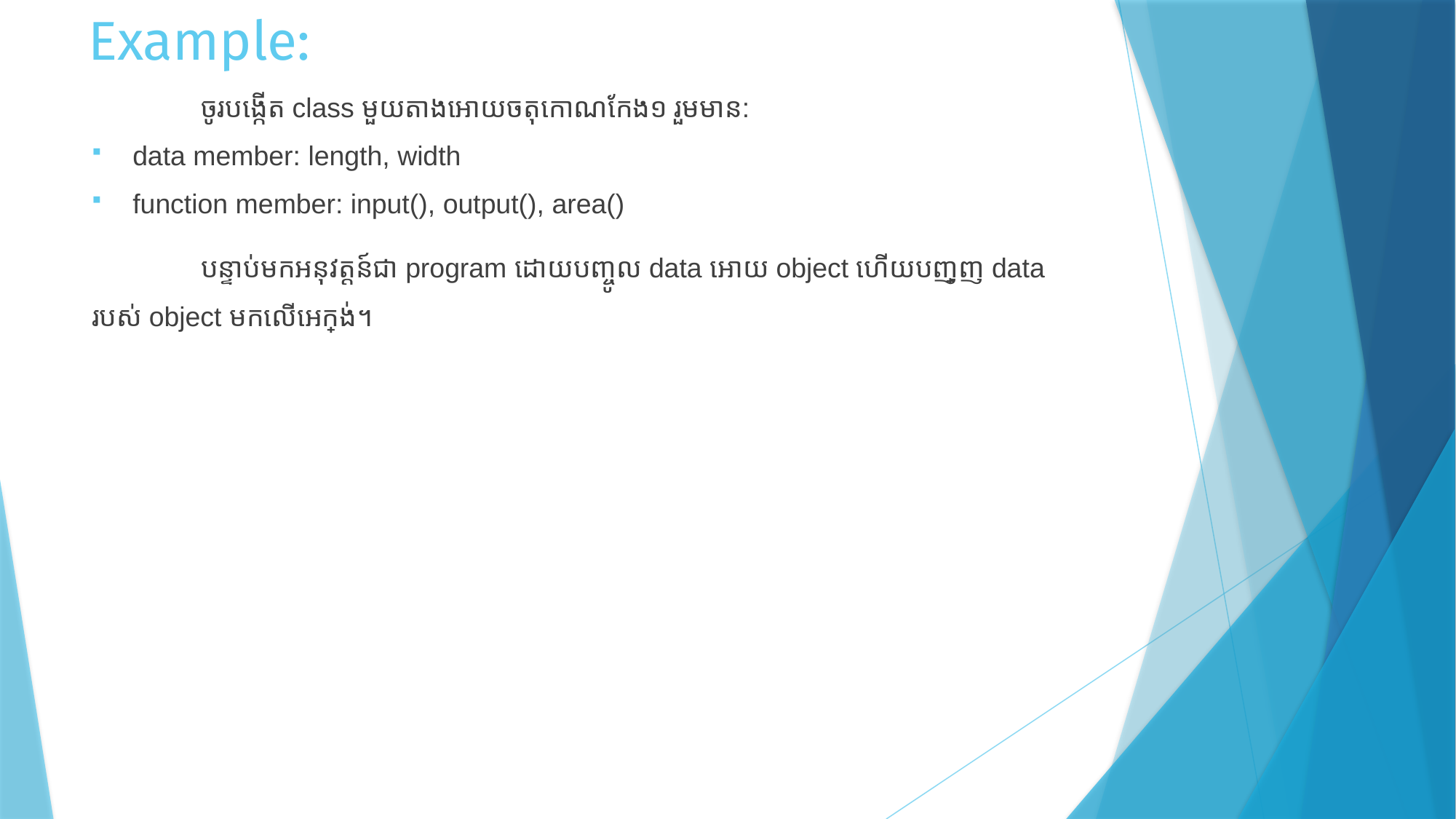

# Example:
	ចូរបង្កើត class មួយតាងអោយចតុកោណកែង១ រួមមាន:
data member: length, width
function member: input(), output(), area()
	បន្ទាប់មកអនុវត្តន៍ជា program ដោយបញ្ចូល data អោយ object ហើយបញ្ចេញ data របស់ object មកលើអេក្រង់។